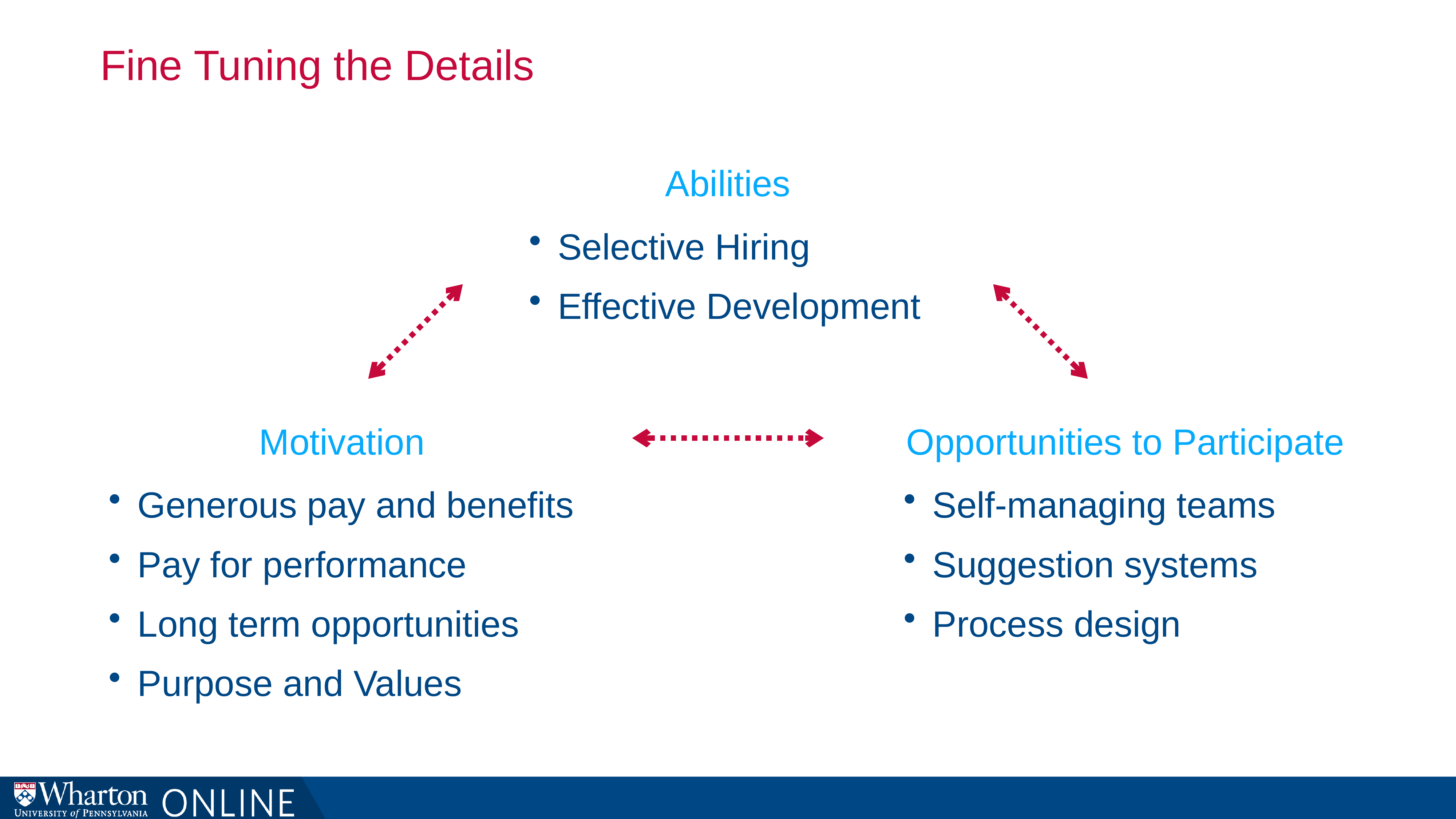

# Fine Tuning the Details
Abilities
Selective Hiring
Effective Development

Motivation
Opportunities to Participate

Generous pay and benefits
Pay for performance
Long term opportunities
Purpose and Values
Self-managing teams
Suggestion systems
Process design